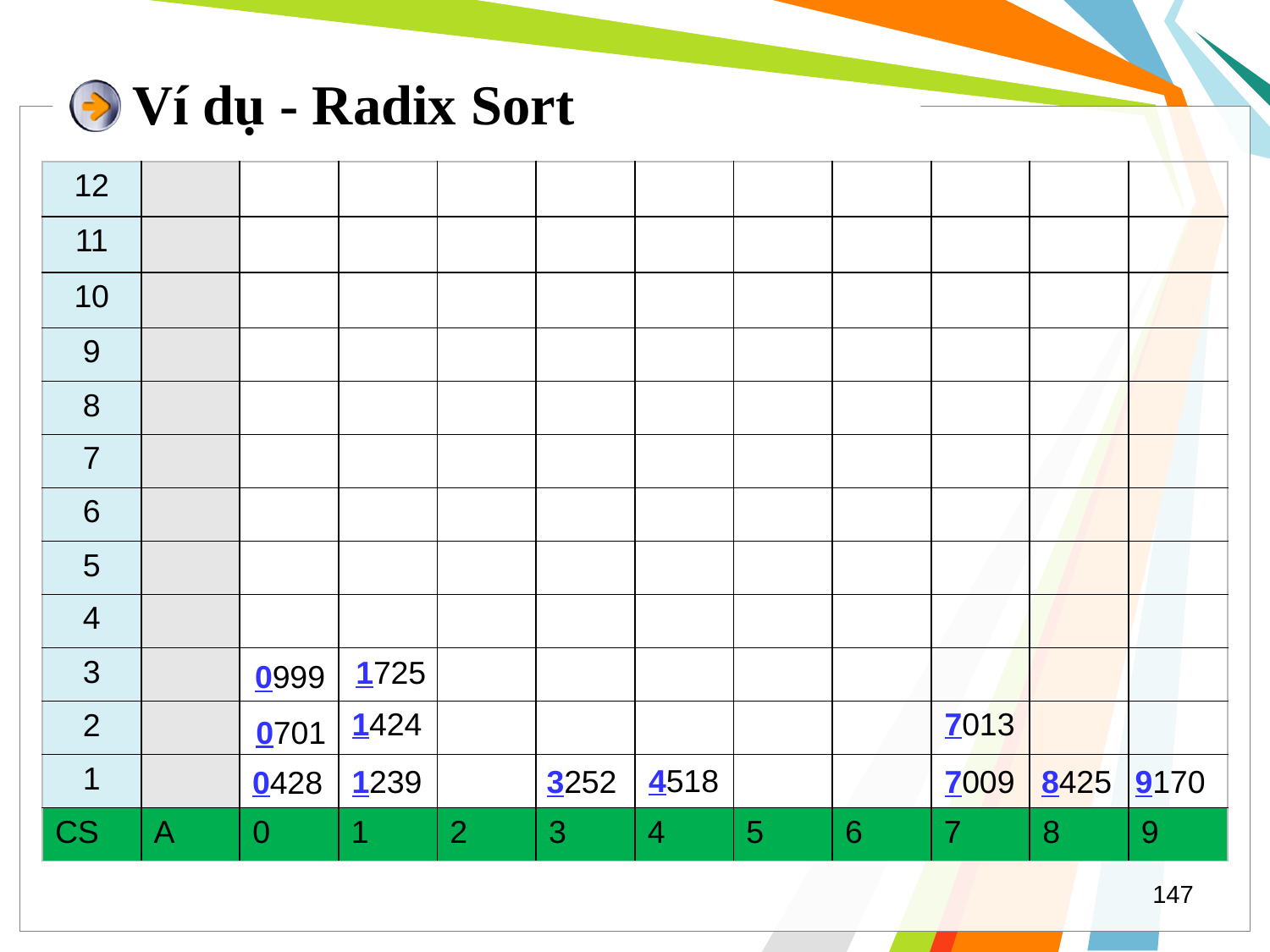

# Ví dụ - Radix Sort
| 12 |  |  |  |  |  |  |  |  |  |  |  |
| --- | --- | --- | --- | --- | --- | --- | --- | --- | --- | --- | --- |
| 11 |  |  |  |  |  |  |  |  |  |  |  |
| 10 |  |  |  |  |  |  |  |  |  |  |  |
| 9 |  |  |  |  |  |  |  |  |  |  |  |
| 8 |  |  |  |  |  |  |  |  |  |  |  |
| 7 |  |  |  |  |  |  |  |  |  |  |  |
| 6 |  |  |  |  |  |  |  |  |  |  |  |
| 5 |  |  |  |  |  |  |  |  |  |  |  |
| 4 |  |  |  |  |  |  |  |  |  |  |  |
| 3 |  |  |  |  |  |  |  |  |  |  |  |
| 2 |  |  |  |  |  |  |  |  |  |  |  |
| 1 |  |  |  |  |  |  |  |  |  |  |  |
| CS | A | 0 | 1 | 2 | 3 | 4 | 5 | 6 | 7 | 8 | 9 |
1725
0999
1424
7013
0701
4518
1239
3252
8425
9170
7009
0428
147